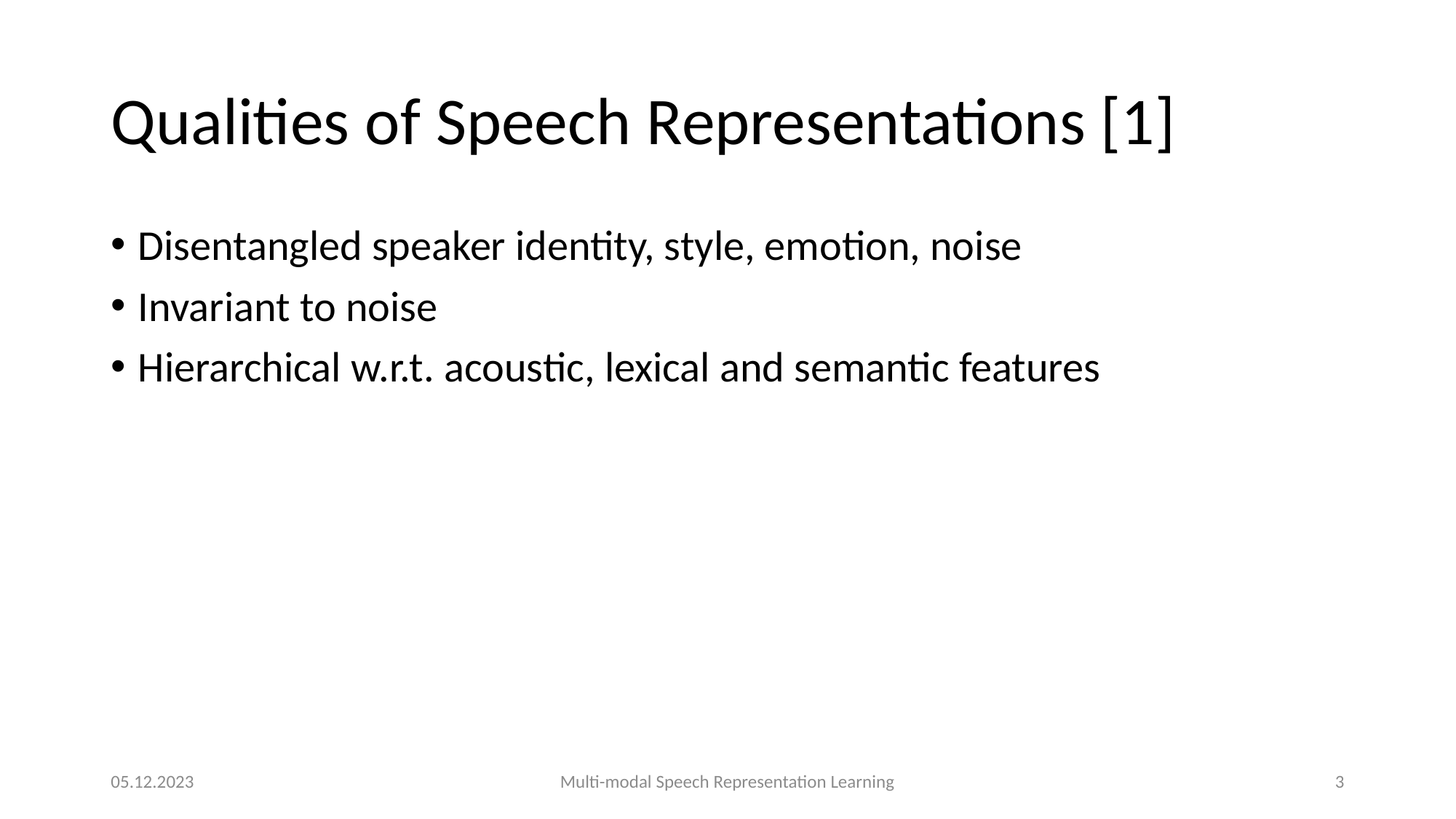

# Qualities of Speech Representations [1]
Disentangled speaker identity, style, emotion, noise
Invariant to noise
Hierarchical w.r.t. acoustic, lexical and semantic features
05.12.2023
Multi-modal Speech Representation Learning
3